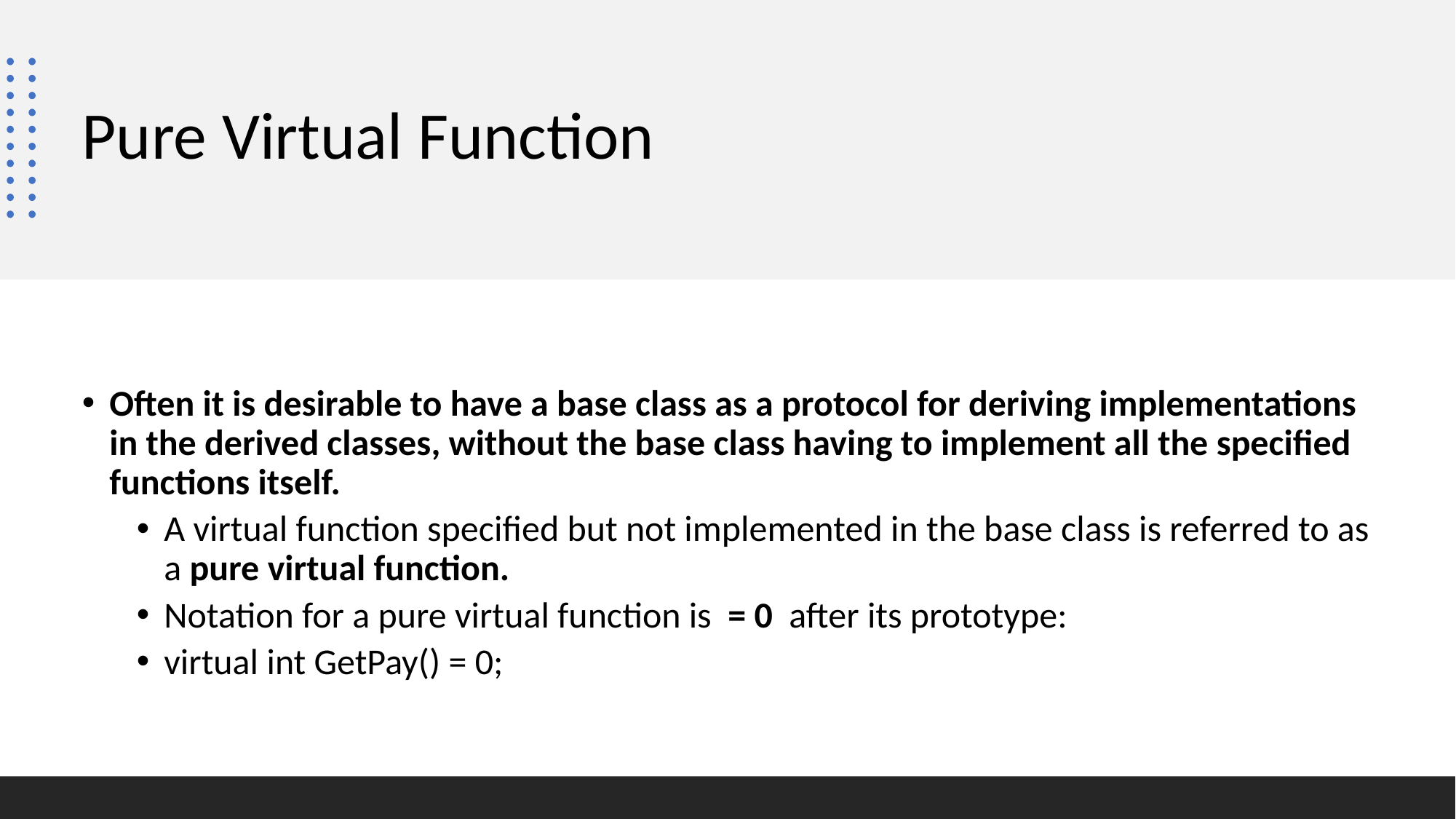

# Pure Virtual Function

Often it is desirable to have a base class as a protocol for deriving implementations in the derived classes, without the base class having to implement all the specified functions itself.
A virtual function specified but not implemented in the base class is referred to as a pure virtual function.
Notation for a pure virtual function is  = 0  after its prototype:
virtual int GetPay() = 0;